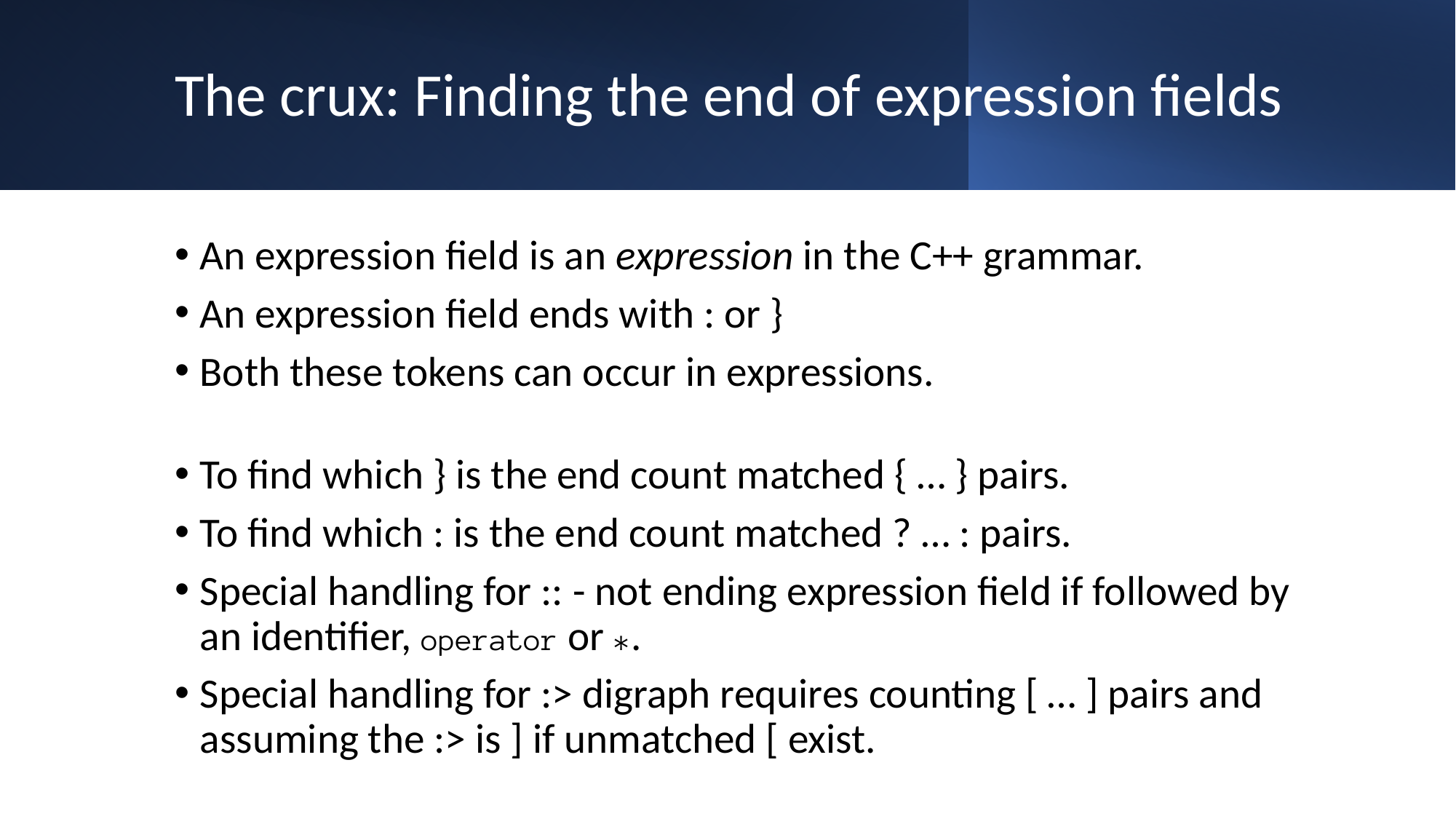

# The crux: Finding the end of expression fields
An expression field is an expression in the C++ grammar.
An expression field ends with : or }
Both these tokens can occur in expressions.
To find which } is the end count matched { … } pairs.
To find which : is the end count matched ? … : pairs.
Special handling for :: - not ending expression field if followed by an identifier, operator or *.
Special handling for :> digraph requires counting [ … ] pairs and assuming the :> is ] if unmatched [ exist.